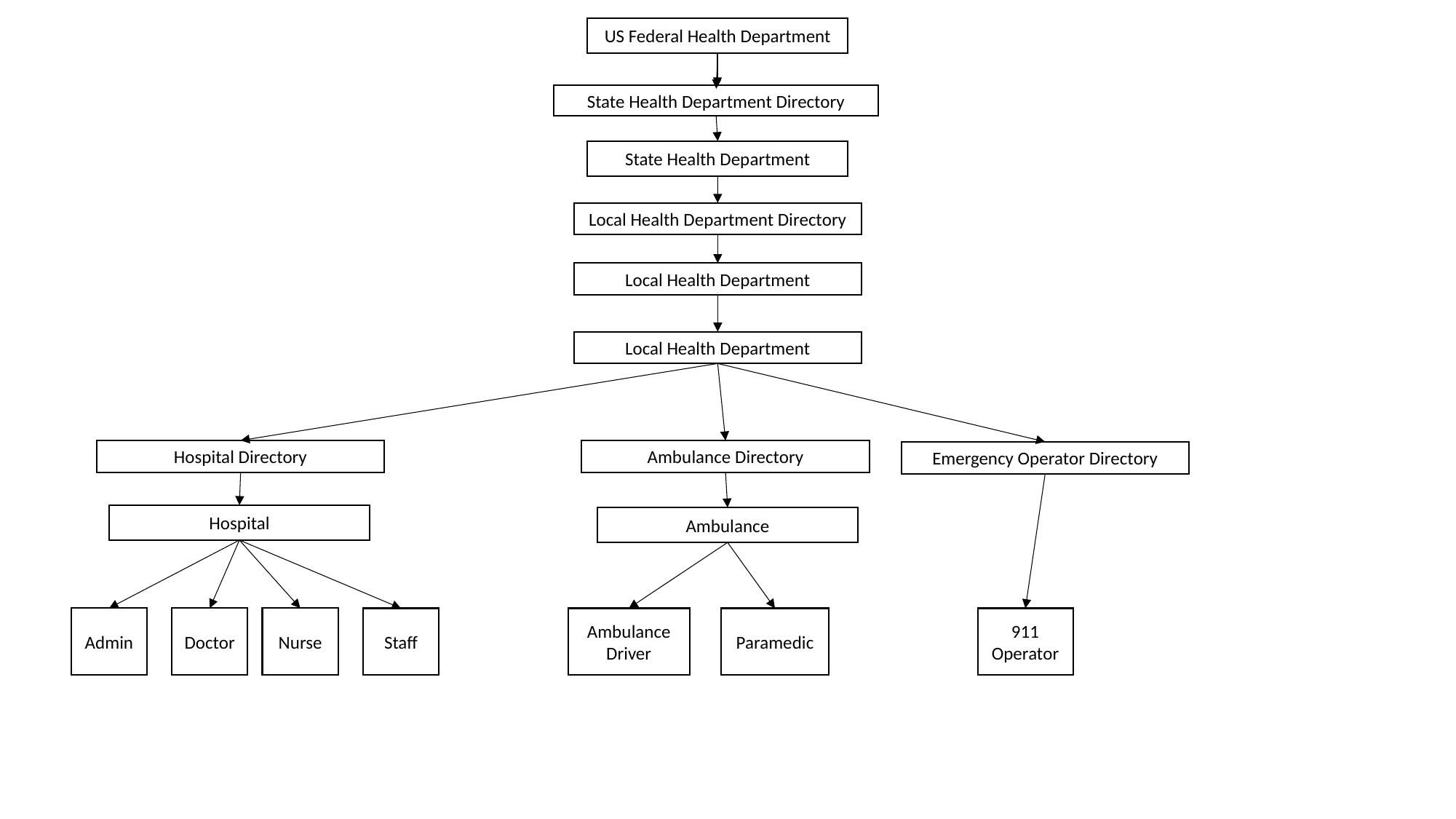

US Federal Health Department
State Health Department Directory
State Health Department
Local Health Department Directory
Local Health Department
Local Health Department
Hospital Directory
Ambulance Directory
Emergency Operator Directory
Hospital
Ambulance
Admin
Nurse
Doctor
Staff
911 Operator
Ambulance Driver
Paramedic